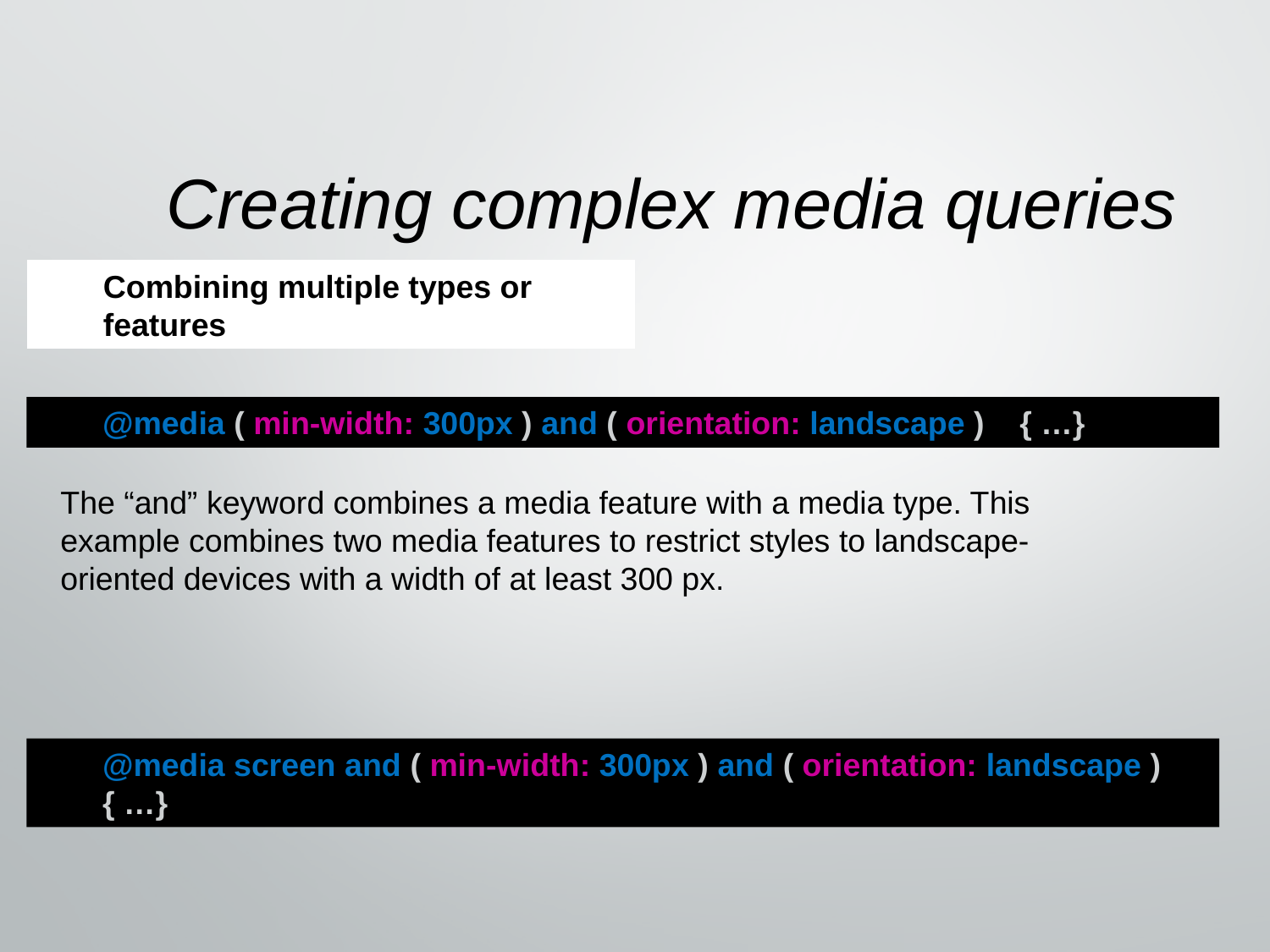

# Creating complex media queries
Combining multiple types or features
@media ( min-width: 300px ) and ( orientation: landscape )    { …}
The “and” keyword combines a media feature with a media type. This example combines two media features to restrict styles to landscape-oriented devices with a width of at least 300 px.
@media screen and ( min-width: 300px ) and ( orientation: landscape )    { …}